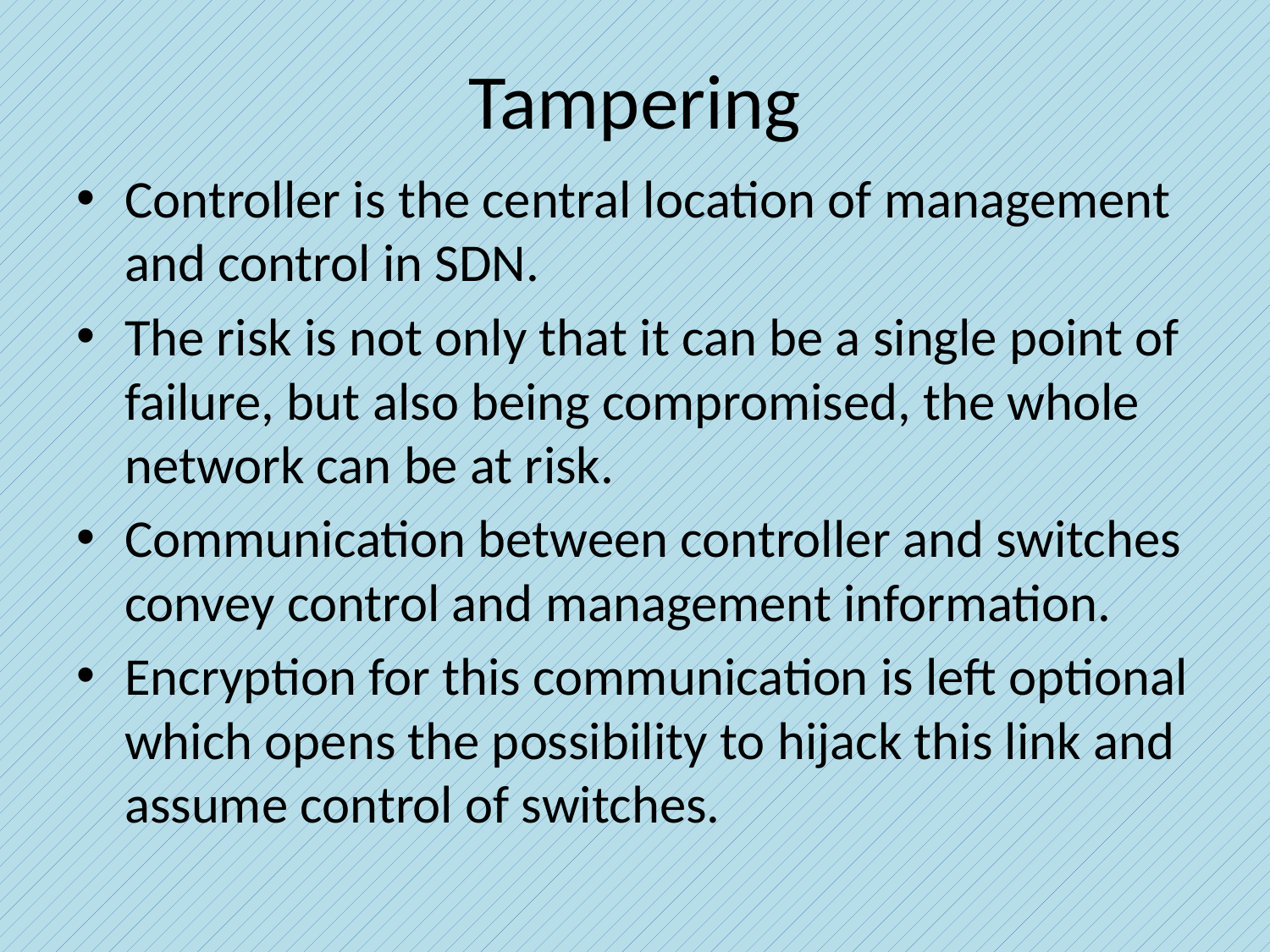

# Tampering
Controller is the central location of management and control in SDN.
The risk is not only that it can be a single point of failure, but also being compromised, the whole network can be at risk.
Communication between controller and switches convey control and management information.
Encryption for this communication is left optional which opens the possibility to hijack this link and assume control of switches.